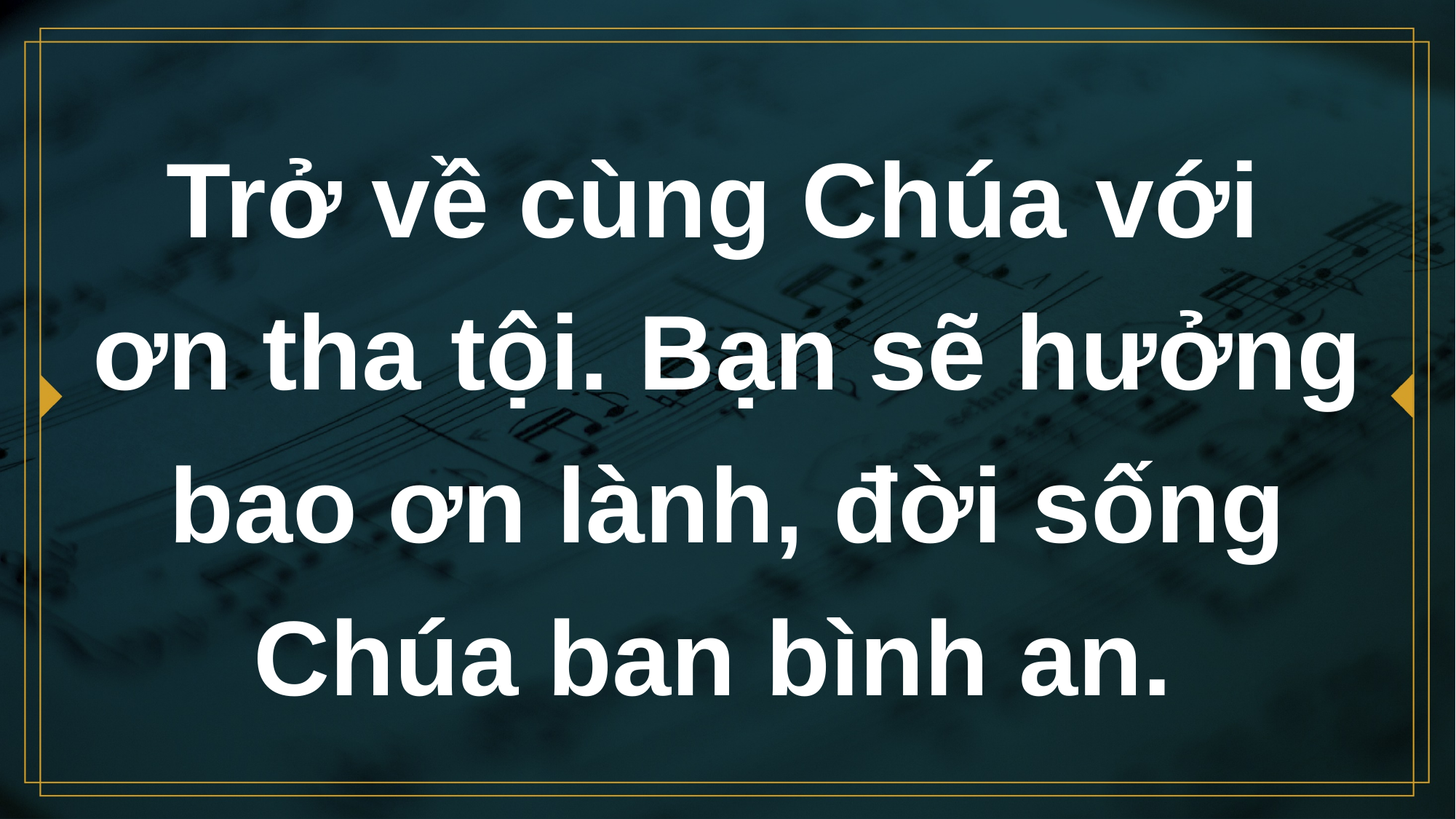

# Trở về cùng Chúa với ơn tha tội. Bạn sẽ hưởng bao ơn lành, đời sống Chúa ban bình an.